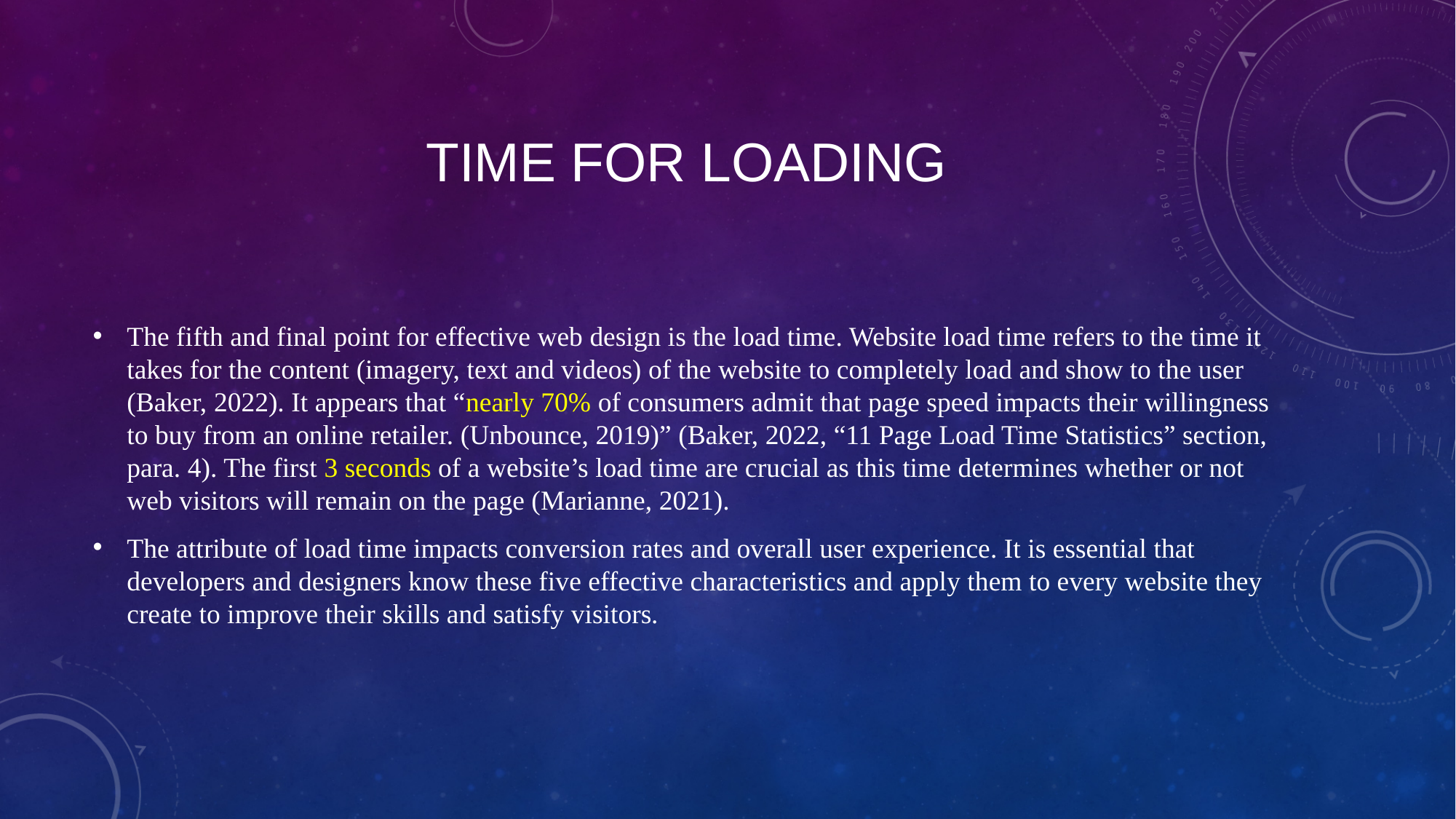

# Time for loading
The fifth and final point for effective web design is the load time. Website load time refers to the time it takes for the content (imagery, text and videos) of the website to completely load and show to the user (Baker, 2022). It appears that “nearly 70% of consumers admit that page speed impacts their willingness to buy from an online retailer. (Unbounce, 2019)” (Baker, 2022, “11 Page Load Time Statistics” section, para. 4). The first 3 seconds of a website’s load time are crucial as this time determines whether or not web visitors will remain on the page (Marianne, 2021).
The attribute of load time impacts conversion rates and overall user experience. It is essential that developers and designers know these five effective characteristics and apply them to every website they create to improve their skills and satisfy visitors.